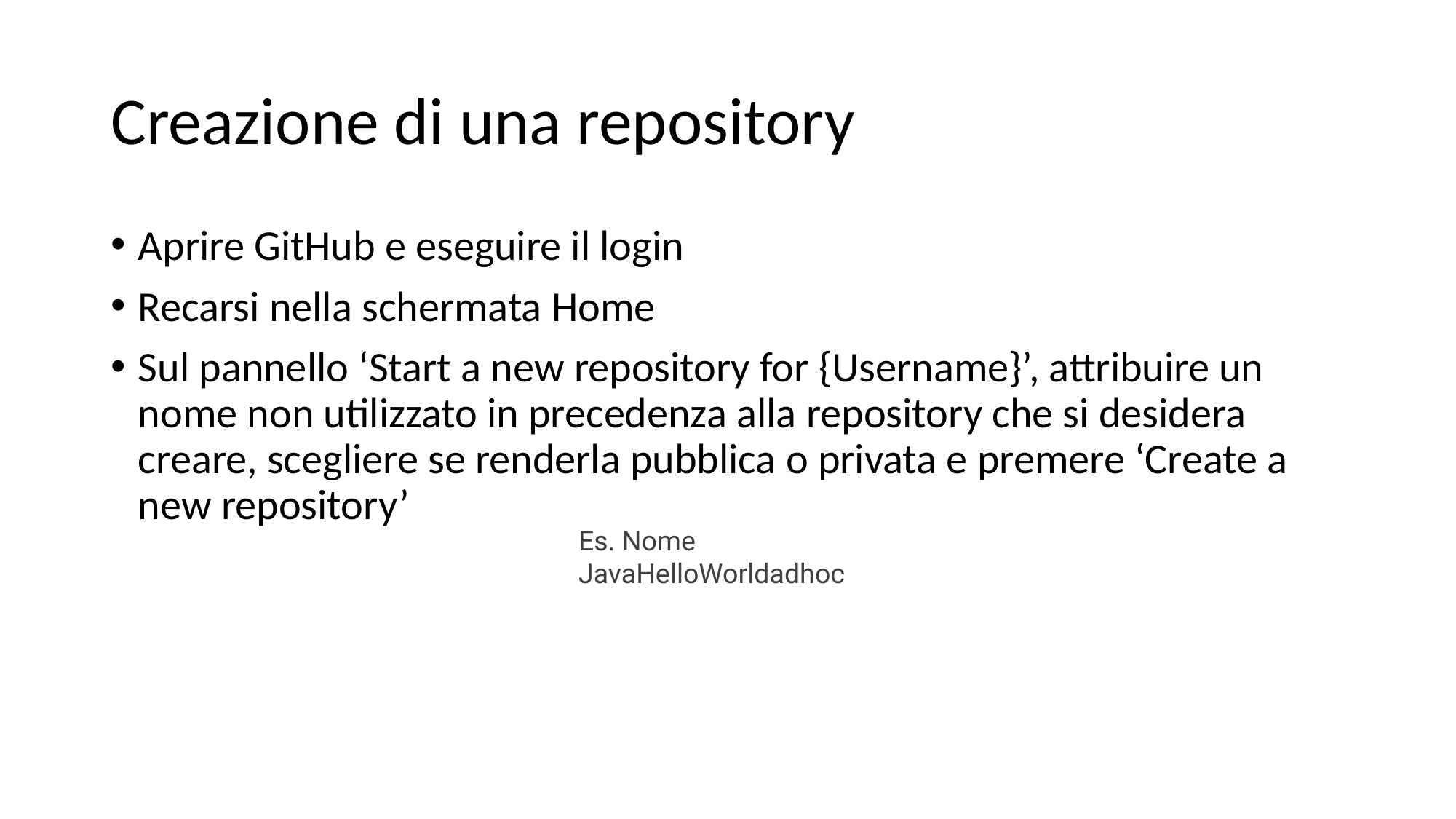

# Creazione di una repository
Aprire GitHub e eseguire il login
Recarsi nella schermata Home
Sul pannello ‘Start a new repository for {Username}’, attribuire un nome non utilizzato in precedenza alla repository che si desidera creare, scegliere se renderla pubblica o privata e premere ‘Create a new repository’
Es. Nome JavaHelloWorldadhoc